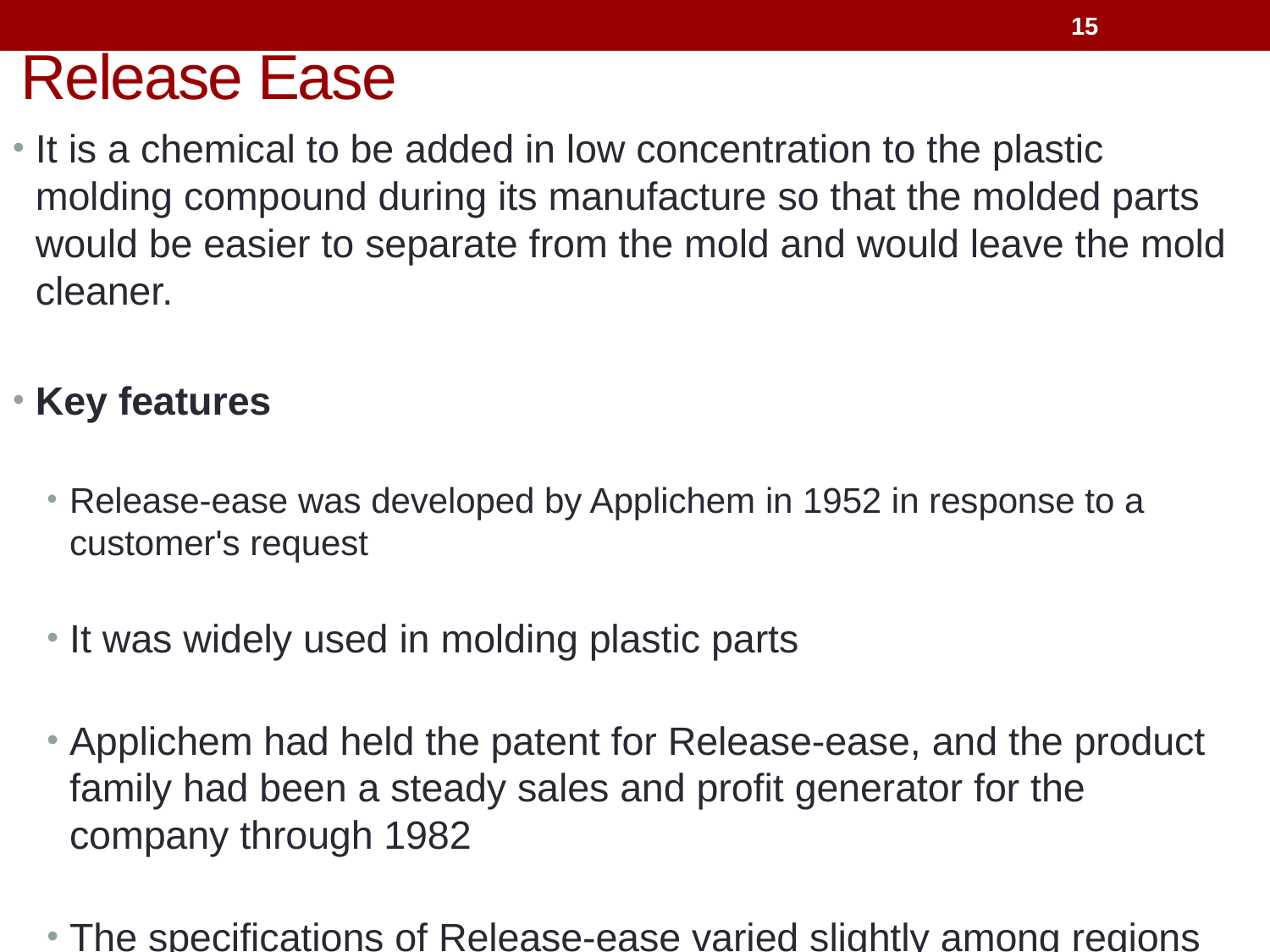

15
# Release Ease
It is a chemical to be added in low concentration to the plastic molding compound during its manufacture so that the molded parts would be easier to separate from the mold and would leave the mold cleaner.

Key features
Release-ease was developed by Applichem in 1952 in response to a customer's request
It was widely used in molding plastic parts
Applichem had held the patent for Release-ease, and the product family had been a steady sales and profit generator for the company through 1982
The specifications of Release-ease varied slightly among regions